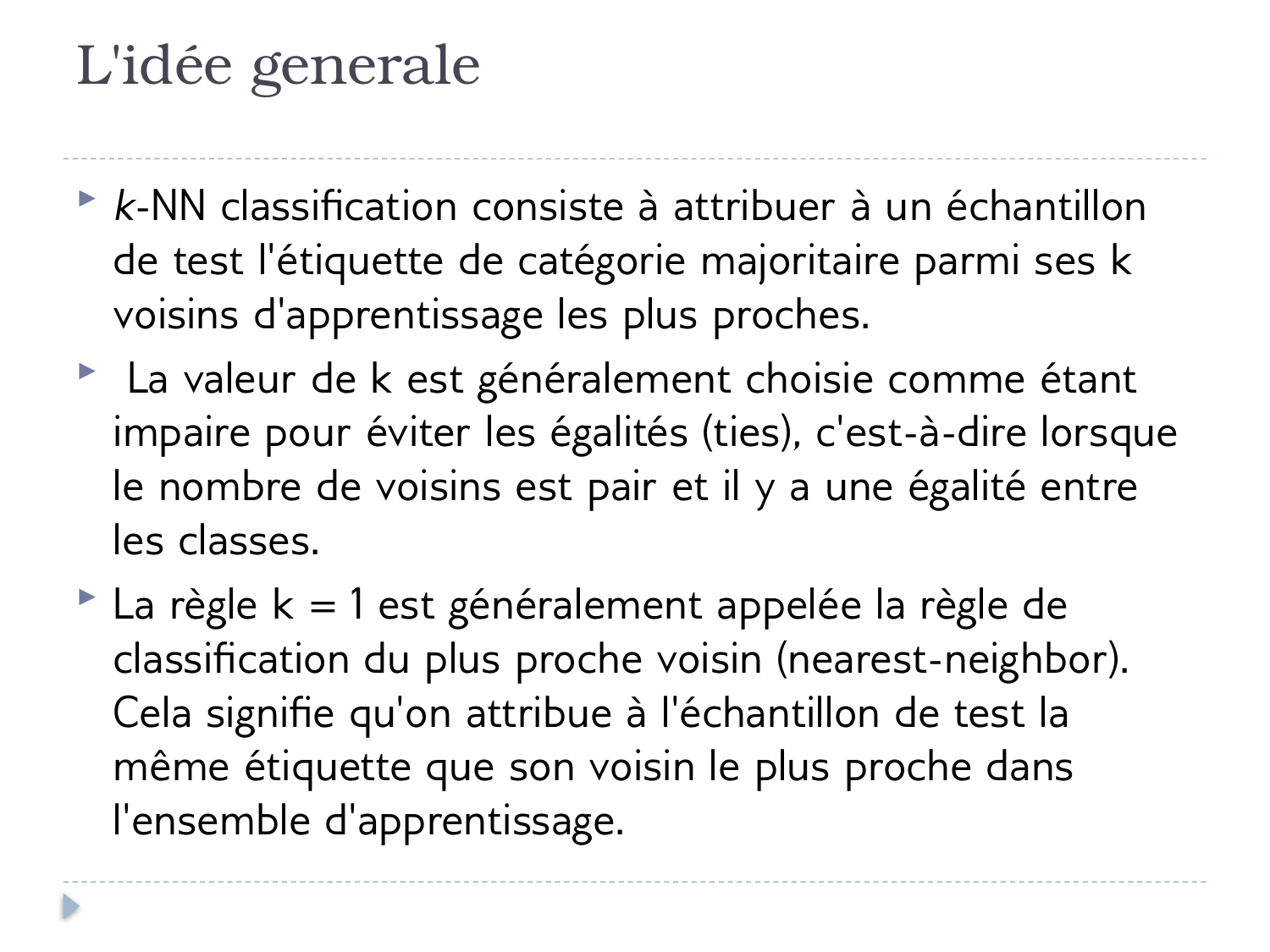

# L'idée generale
k-NN classification consiste à attribuer à un échantillon de test l'étiquette de catégorie majoritaire parmi ses k voisins d'apprentissage les plus proches.
 La valeur de k est généralement choisie comme étant impaire pour éviter les égalités (ties), c'est-à-dire lorsque le nombre de voisins est pair et il y a une égalité entre les classes.
La règle k = 1 est généralement appelée la règle de classification du plus proche voisin (nearest-neighbor). Cela signifie qu'on attribue à l'échantillon de test la même étiquette que son voisin le plus proche dans l'ensemble d'apprentissage.